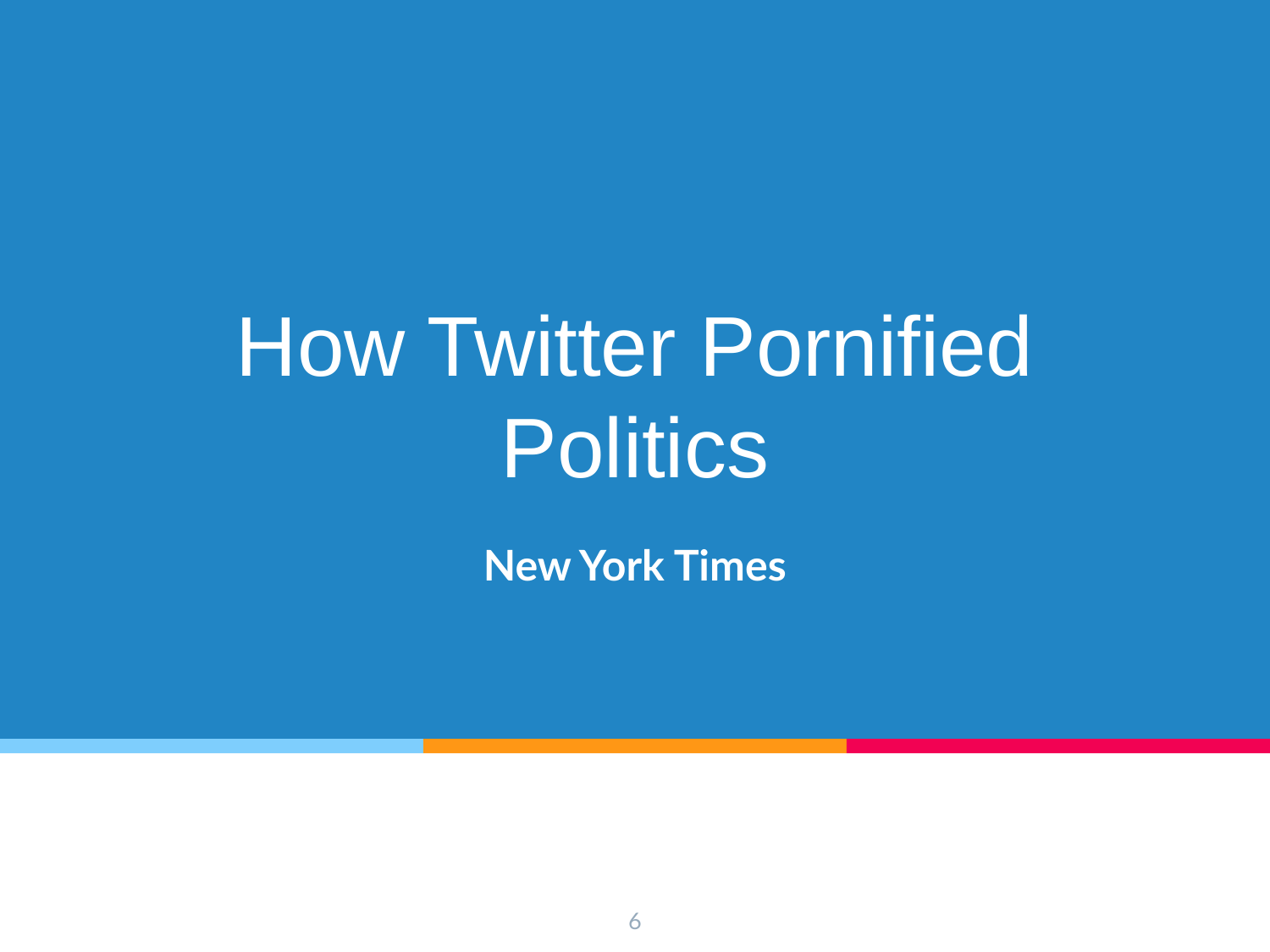

# How Twitter Pornified Politics
New York Times
6